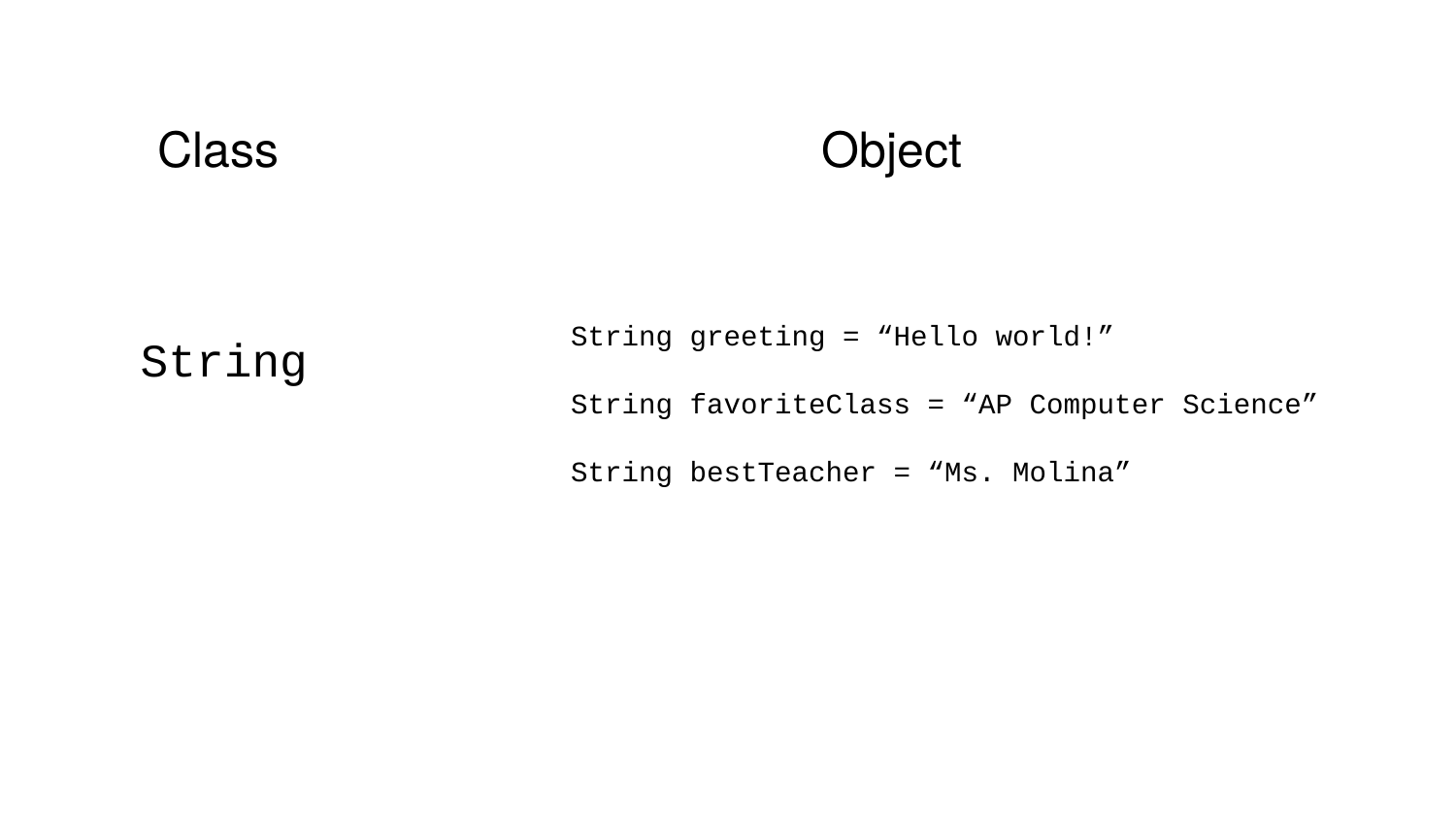

Class
Object
String greeting = “Hello world!”

String favoriteClass = “AP Computer Science”

String bestTeacher = “Ms. Molina”
String